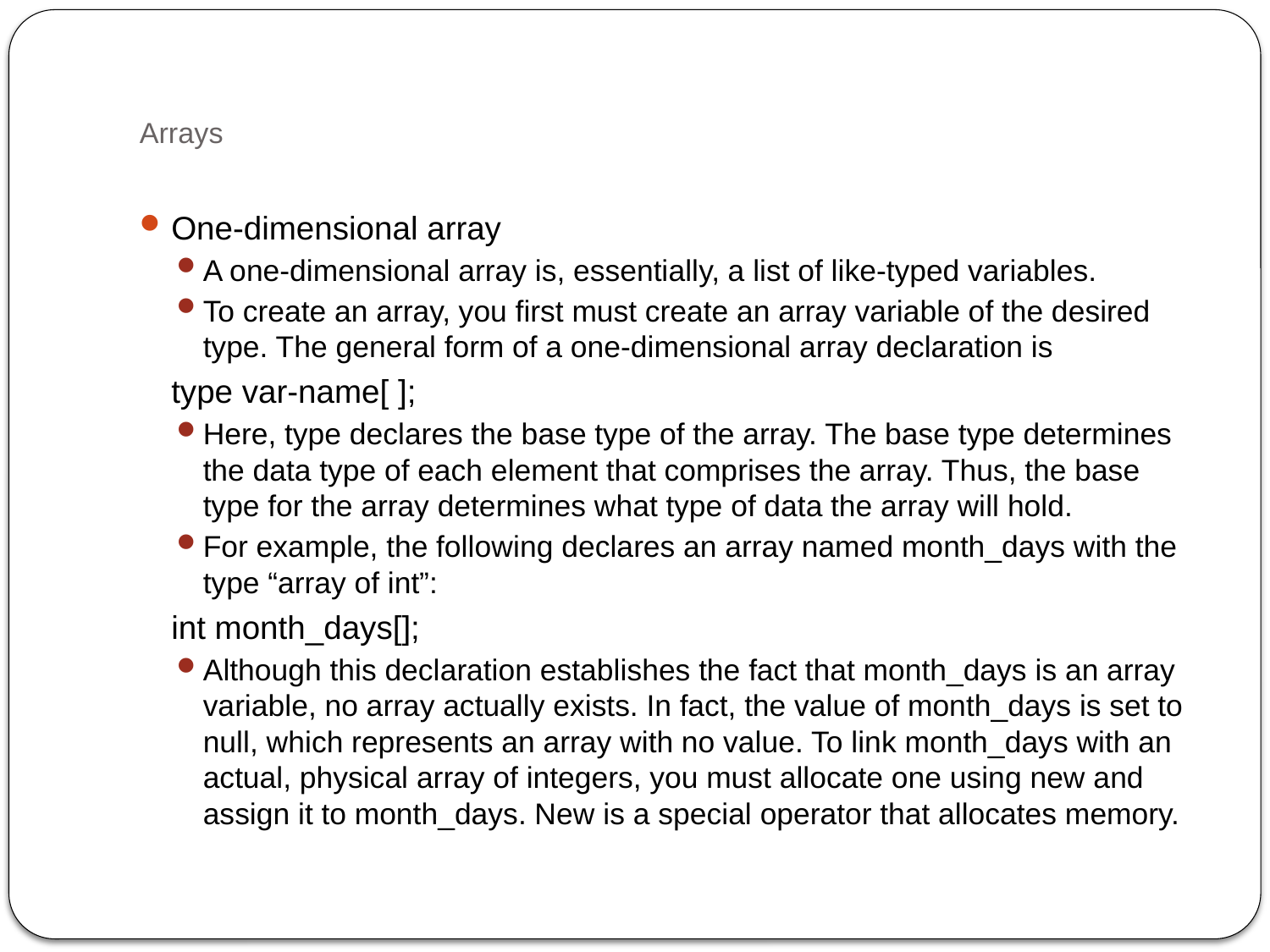

# Arrays
One-dimensional array
A one-dimensional array is, essentially, a list of like-typed variables.
To create an array, you first must create an array variable of the desired type. The general form of a one-dimensional array declaration is
		type var-name[ ];
Here, type declares the base type of the array. The base type determines the data type of each element that comprises the array. Thus, the base type for the array determines what type of data the array will hold.
For example, the following declares an array named month_days with the type “array of int”:
		int month_days[];
Although this declaration establishes the fact that month_days is an array variable, no array actually exists. In fact, the value of month_days is set to null, which represents an array with no value. To link month_days with an actual, physical array of integers, you must allocate one using new and assign it to month_days. New is a special operator that allocates memory.